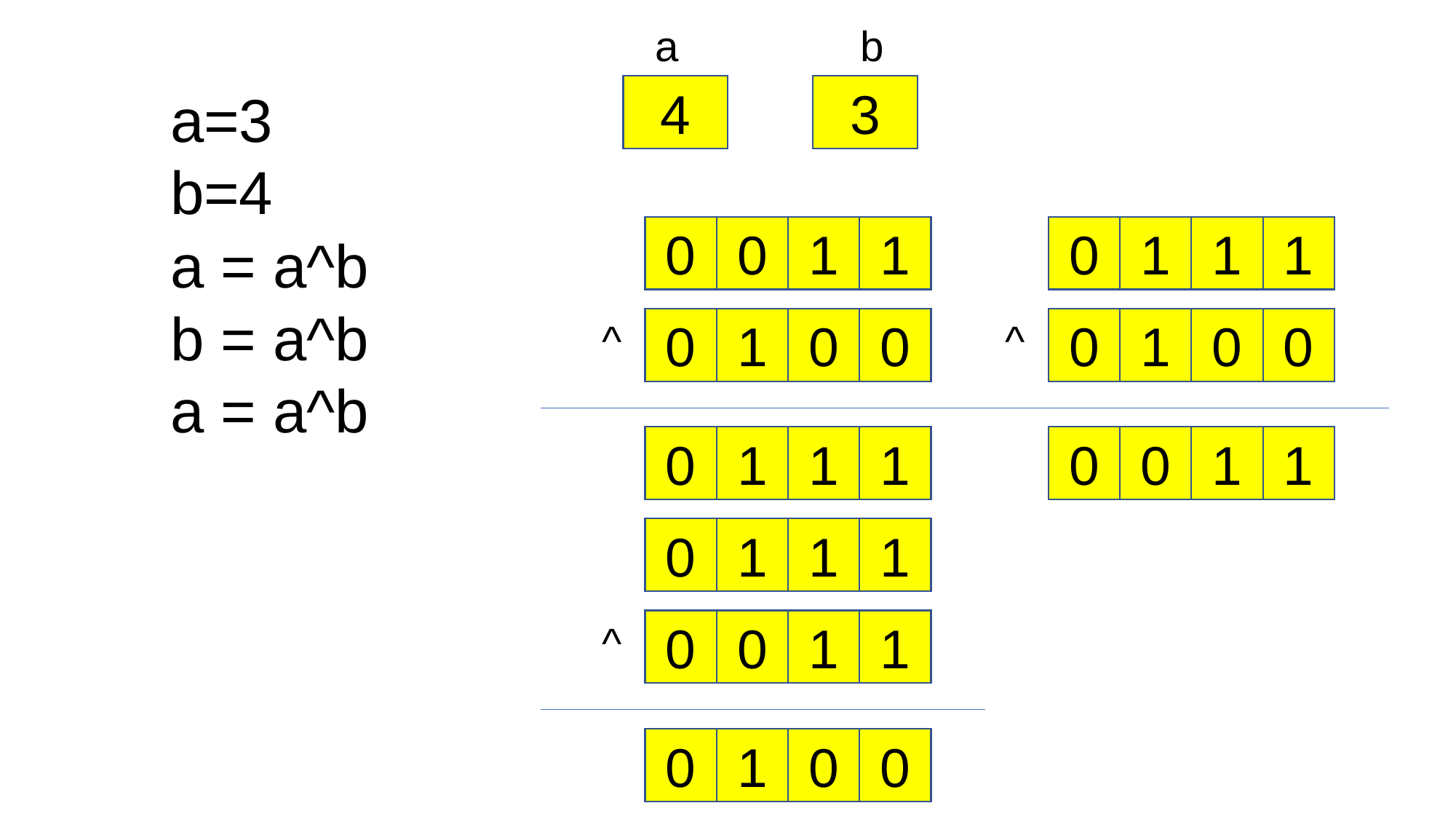

a
b
a=3
b=4
a = a^b
b = a^b
a = a^b
4
3
0
0
1
1
0
1
1
1
^
0
1
0
0
^
0
1
0
0
0
1
1
1
0
0
1
1
0
1
1
1
^
0
0
1
1
0
1
0
0